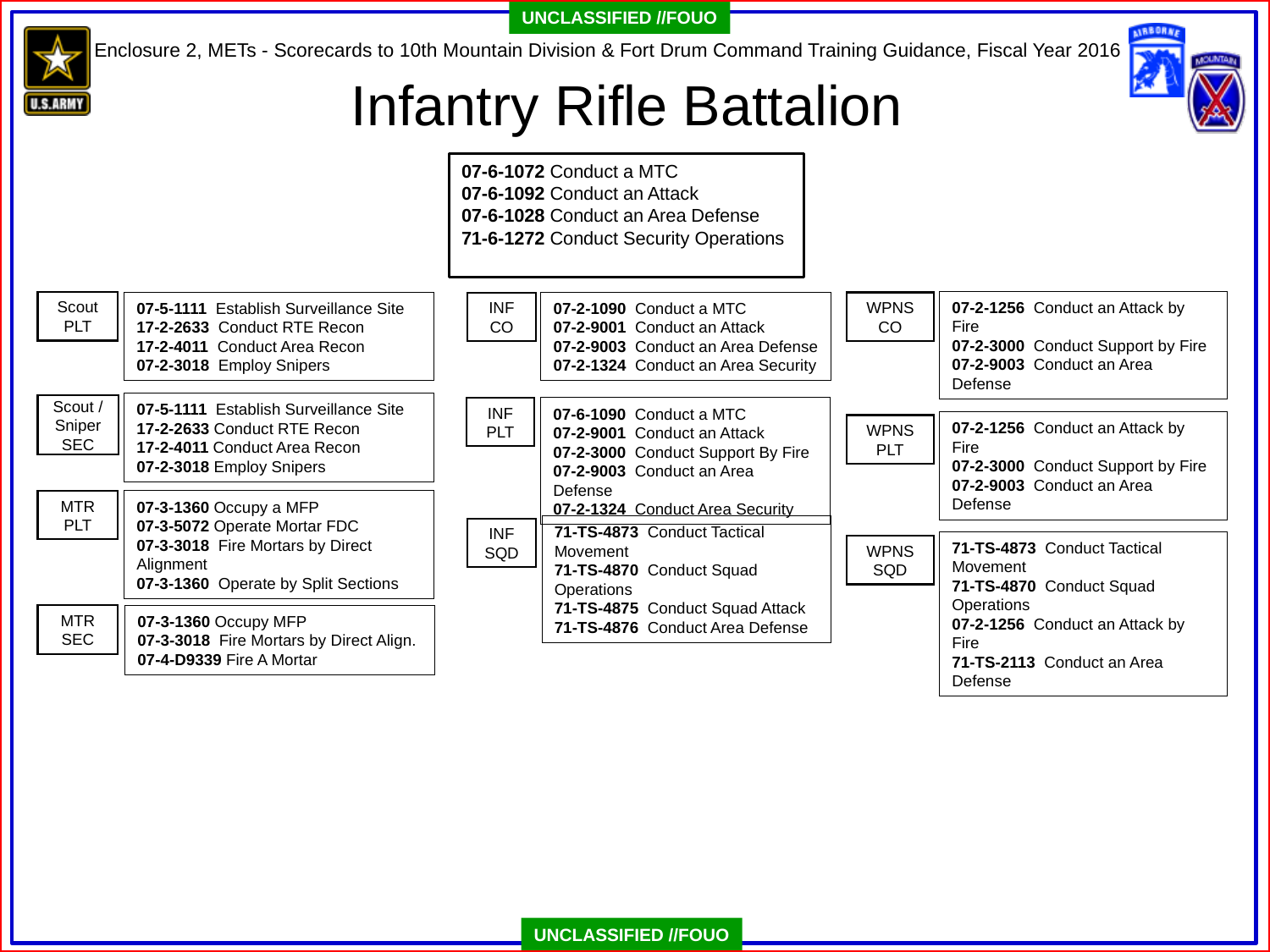

# Infantry Rifle Battalion
07-6-1072 Conduct a MTC
07-6-1092 Conduct an Attack
07-6-1028 Conduct an Area Defense
71-6-1272 Conduct Security Operations

07-2-1256  Conduct an Attack by Fire
07-2-3000  Conduct Support by Fire
07-2-9003  Conduct an Area Defense
WPNS CO
Scout PLT
07-5-1111  Establish Surveillance Site
17-2-2633  Conduct RTE Recon
17-2-4011  Conduct Area Recon
07-2-3018  Employ Snipers
07-2-1090  Conduct a MTC
07-2-9001  Conduct an Attack
07-2-9003  Conduct an Area Defense
07-2-1324  Conduct an Area Security
INF CO
07-5-1111  Establish Surveillance Site
17-2-2633 Conduct RTE Recon
17-2-4011 Conduct Area Recon
07-2-3018 Employ Snipers
Scout / Sniper SEC
INF PLT
07-6-1090  Conduct a MTC
07-2-9001  Conduct an Attack
07-2-3000  Conduct Support By Fire
07-2-9003  Conduct an Area Defense
07-2-1324  Conduct Area Security
07-2-1256  Conduct an Attack by Fire
07-2-3000  Conduct Support by Fire
07-2-9003  Conduct an Area Defense
WPNS PLT
MTR PLT
07-3-1360 Occupy a MFP
07-3-5072 Operate Mortar FDC
07-3-3018  Fire Mortars by Direct Alignment
07-3-1360  Operate by Split Sections
71-TS-4873  Conduct Tactical Movement
71-TS-4870  Conduct Squad Operations
71-TS-4875  Conduct Squad Attack
71-TS-4876  Conduct Area Defense
INF SQD
71-TS-4873  Conduct Tactical Movement
71-TS-4870  Conduct Squad Operations
07-2-1256  Conduct an Attack by Fire
71-TS-2113  Conduct an Area Defense
WPNS SQD
MTR SEC
07-3-1360 Occupy MFP
07-3-3018  Fire Mortars by Direct Align.
07-4-D9339 Fire A Mortar